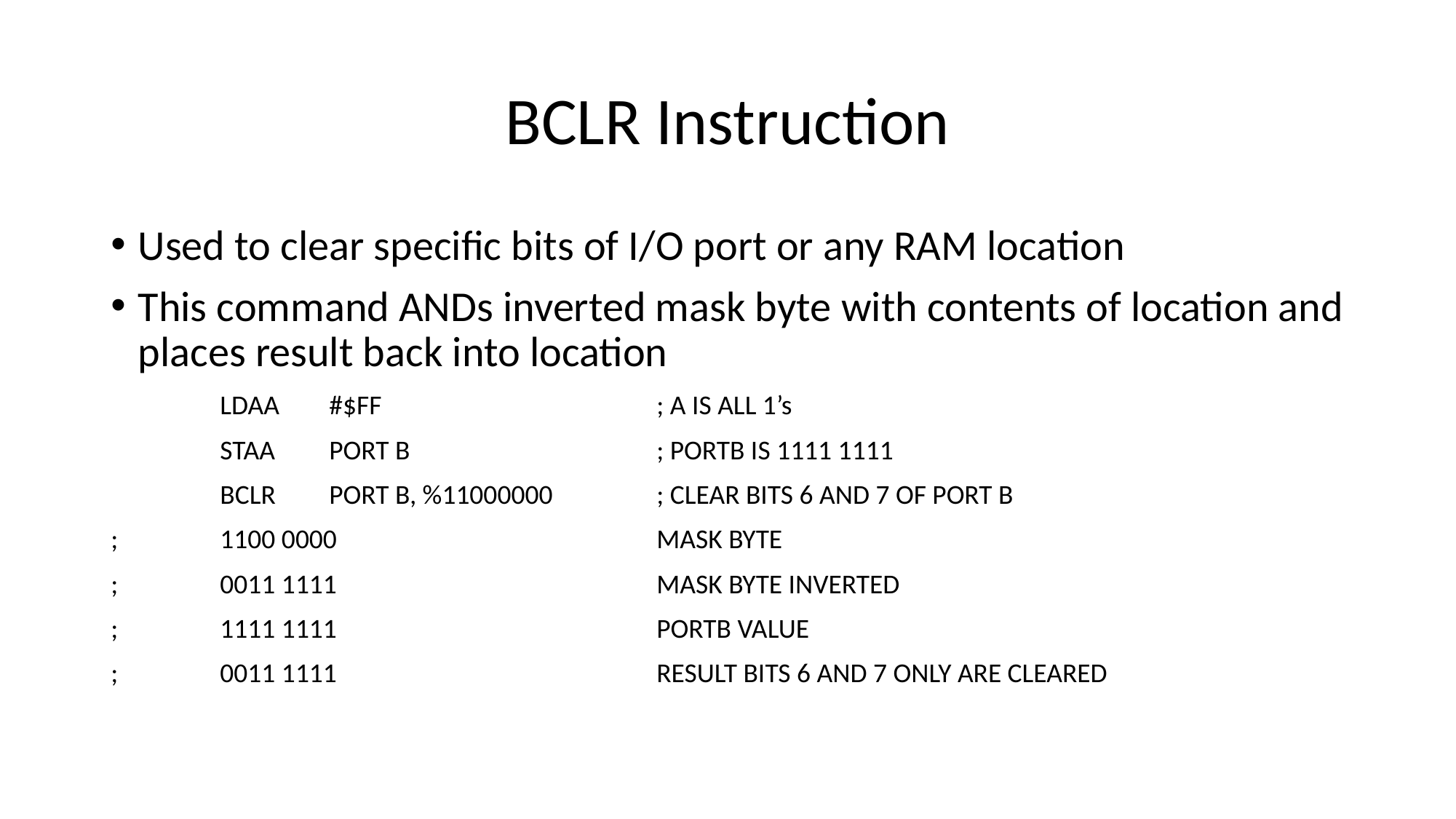

# BCLR Instruction
Used to clear specific bits of I/O port or any RAM location
This command ANDs inverted mask byte with contents of location and places result back into location
	LDAA	#$FF			; A IS ALL 1’s
	STAA	PORT B			; PORTB IS 1111 1111
	BCLR	PORT B, %11000000	; CLEAR BITS 6 AND 7 OF PORT B
;	1100 0000			MASK BYTE
;	0011 1111			MASK BYTE INVERTED
;	1111 1111			PORTB VALUE
;	0011 1111			RESULT BITS 6 AND 7 ONLY ARE CLEARED